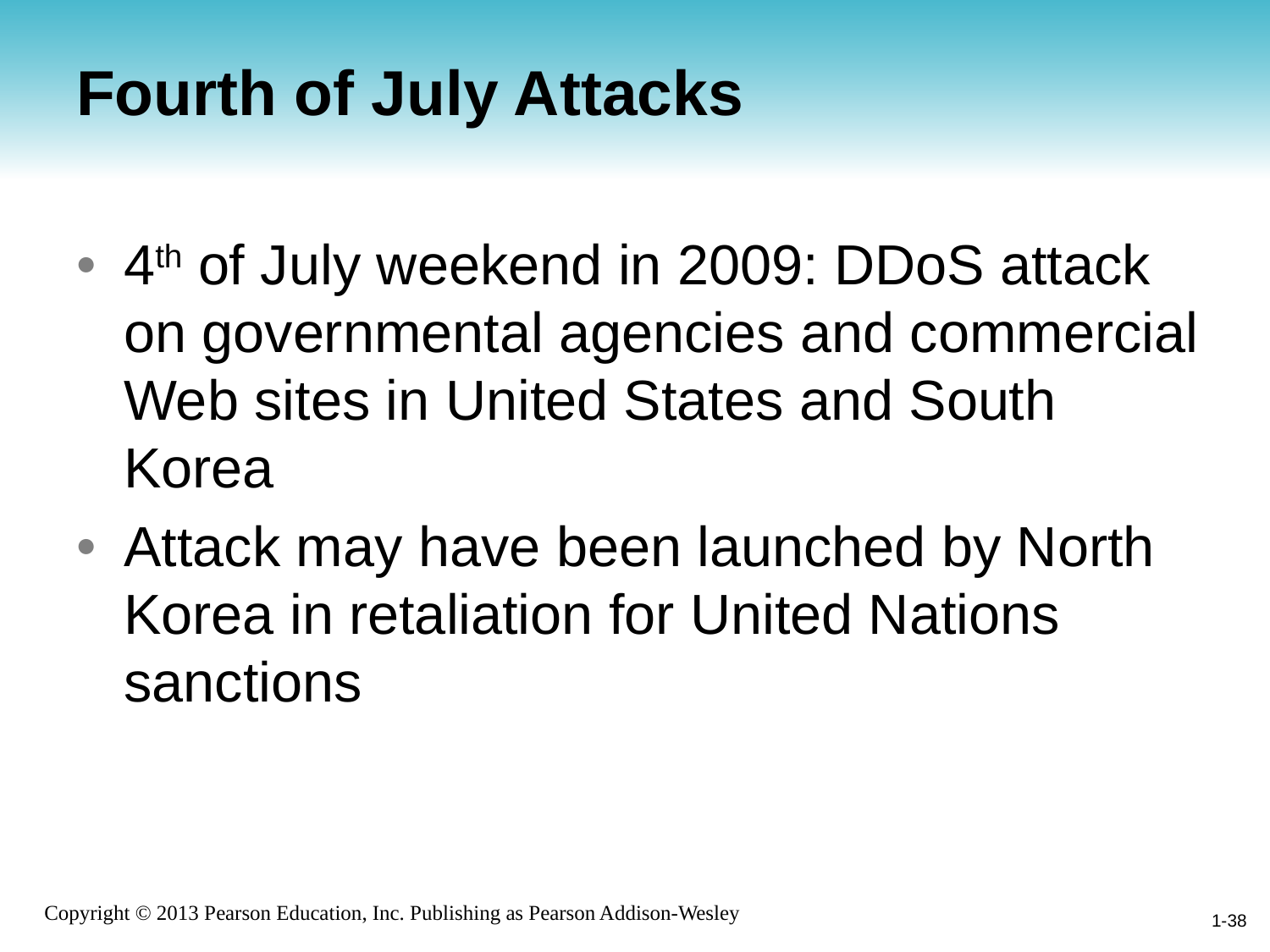

# Fourth of July Attacks
4th of July weekend in 2009: DDoS attack on governmental agencies and commercial Web sites in United States and South Korea
Attack may have been launched by North Korea in retaliation for United Nations sanctions

1-38